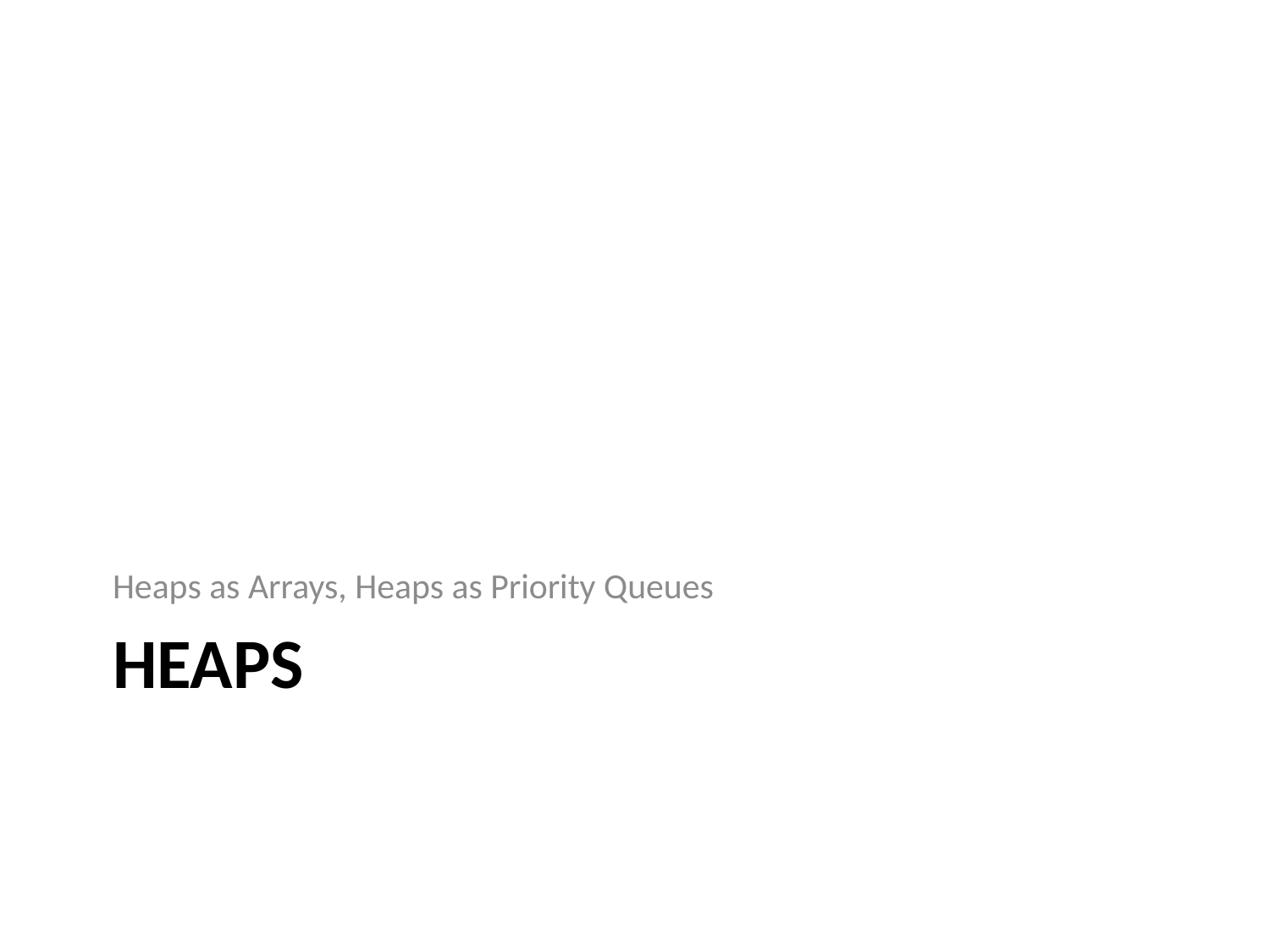

Heaps as Arrays, Heaps as Priority Queues
# Heaps